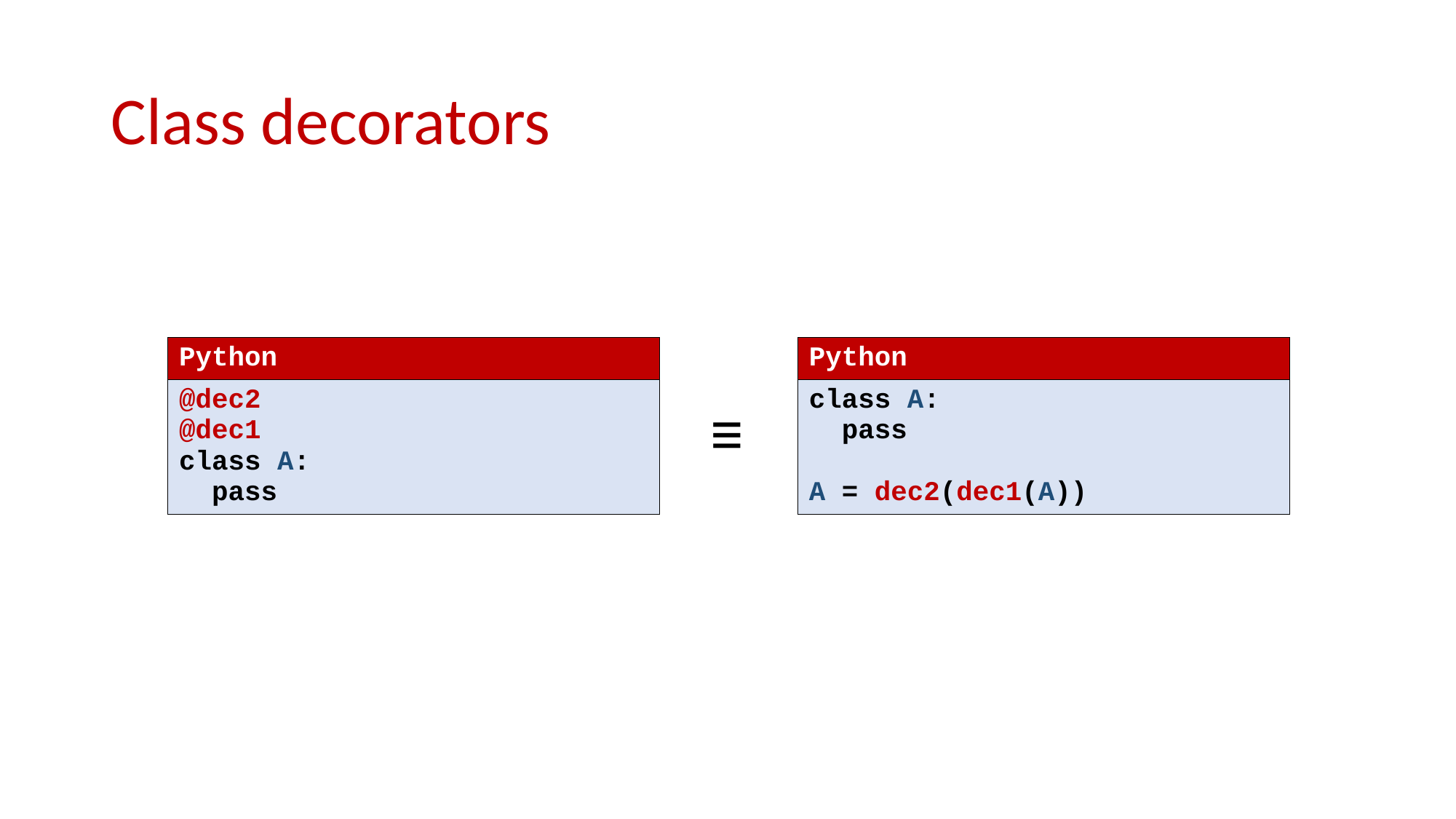

# Class decorators

| Python |
| --- |
| @dec2 @dec1 class A: pass |
| Python |
| --- |
| class A: pass A = dec2(dec1(A)) |
≡